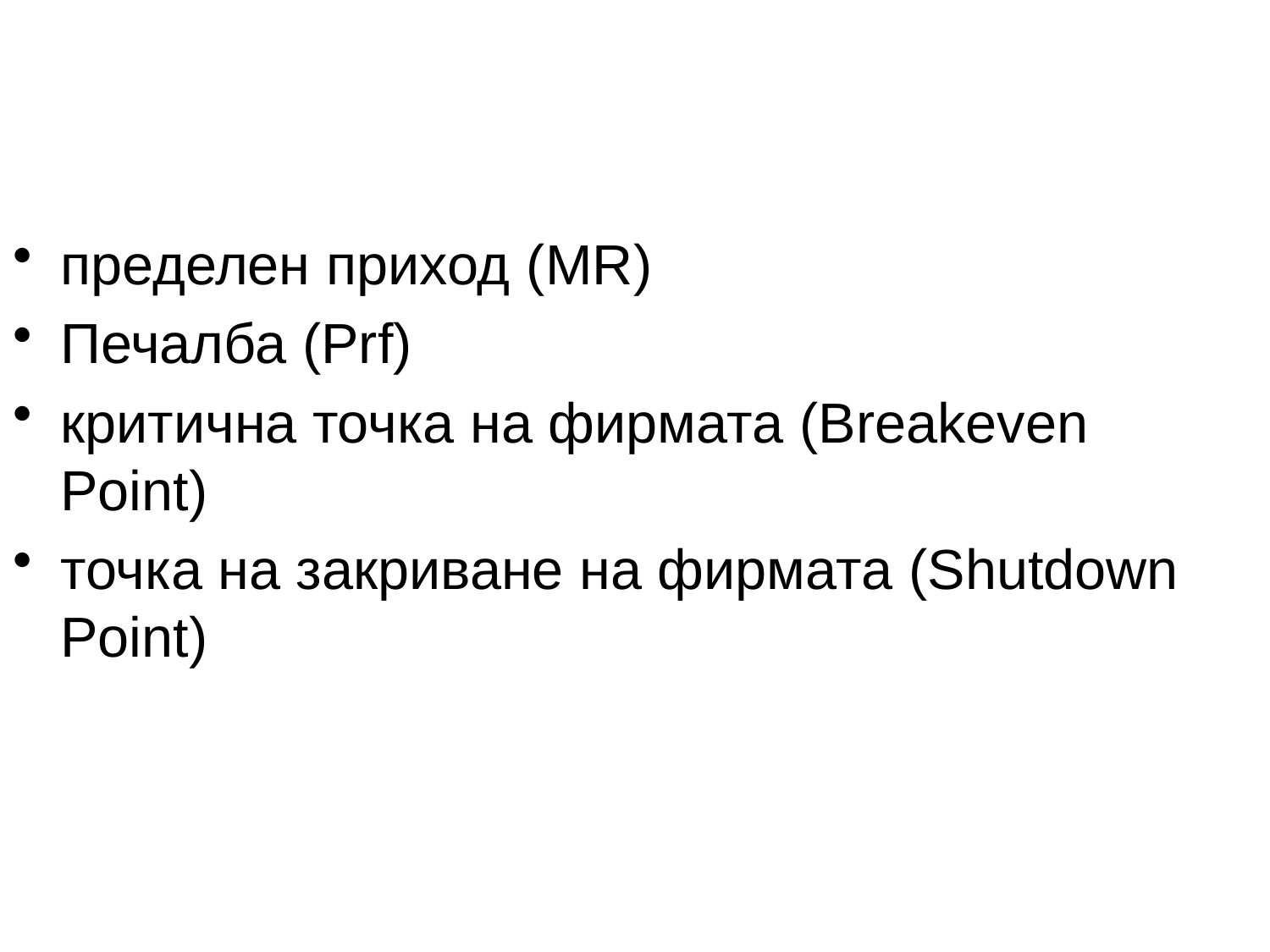

#
пределен приход (MR)
Печалба (Prf)
критична точка на фирмата (Breakeven Point)
точка на закриване на фирмата (Shutdown Point)